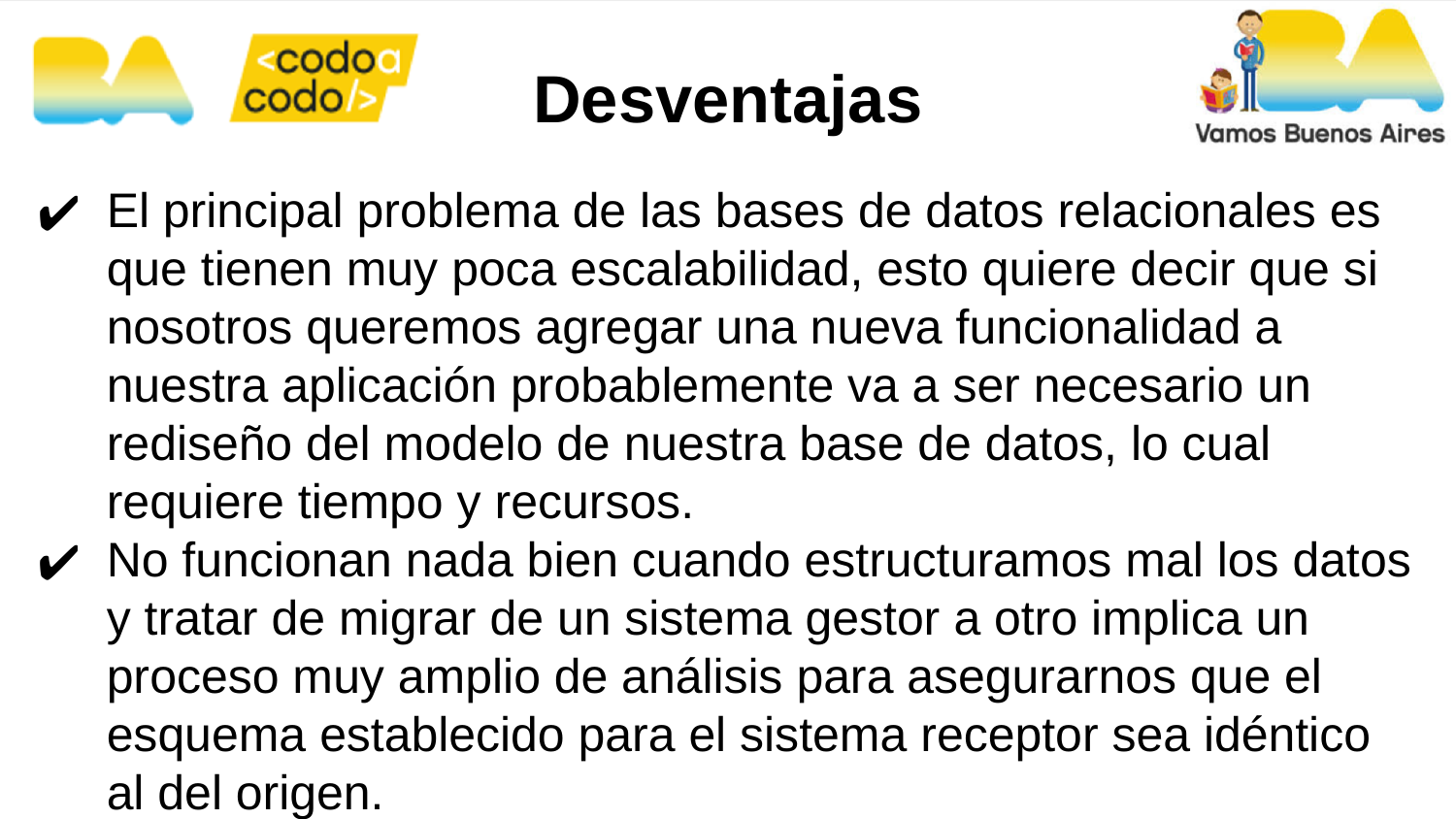

Desventajas
El principal problema de las bases de datos relacionales es que tienen muy poca escalabilidad, esto quiere decir que si nosotros queremos agregar una nueva funcionalidad a nuestra aplicación probablemente va a ser necesario un rediseño del modelo de nuestra base de datos, lo cual requiere tiempo y recursos.
No funcionan nada bien cuando estructuramos mal los datos y tratar de migrar de un sistema gestor a otro implica un proceso muy amplio de análisis para asegurarnos que el esquema establecido para el sistema receptor sea idéntico al del origen.